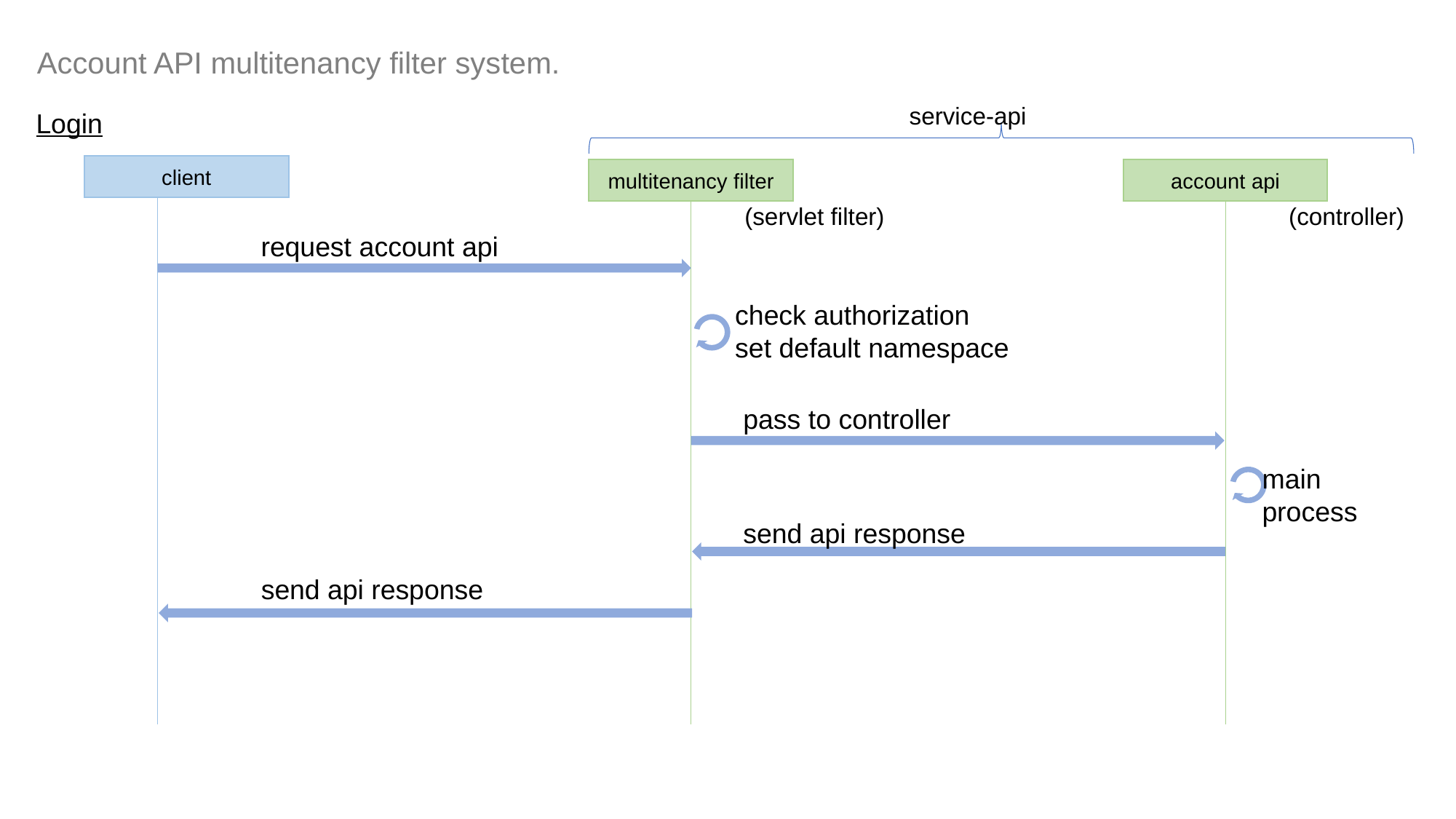

Account API multitenancy filter system.
service-api
Login
client
multitenancy filter
account api
(servlet filter)
(controller)
request account api

check authorization
set default namespace

pass to controller

main
process

send api response

send api response